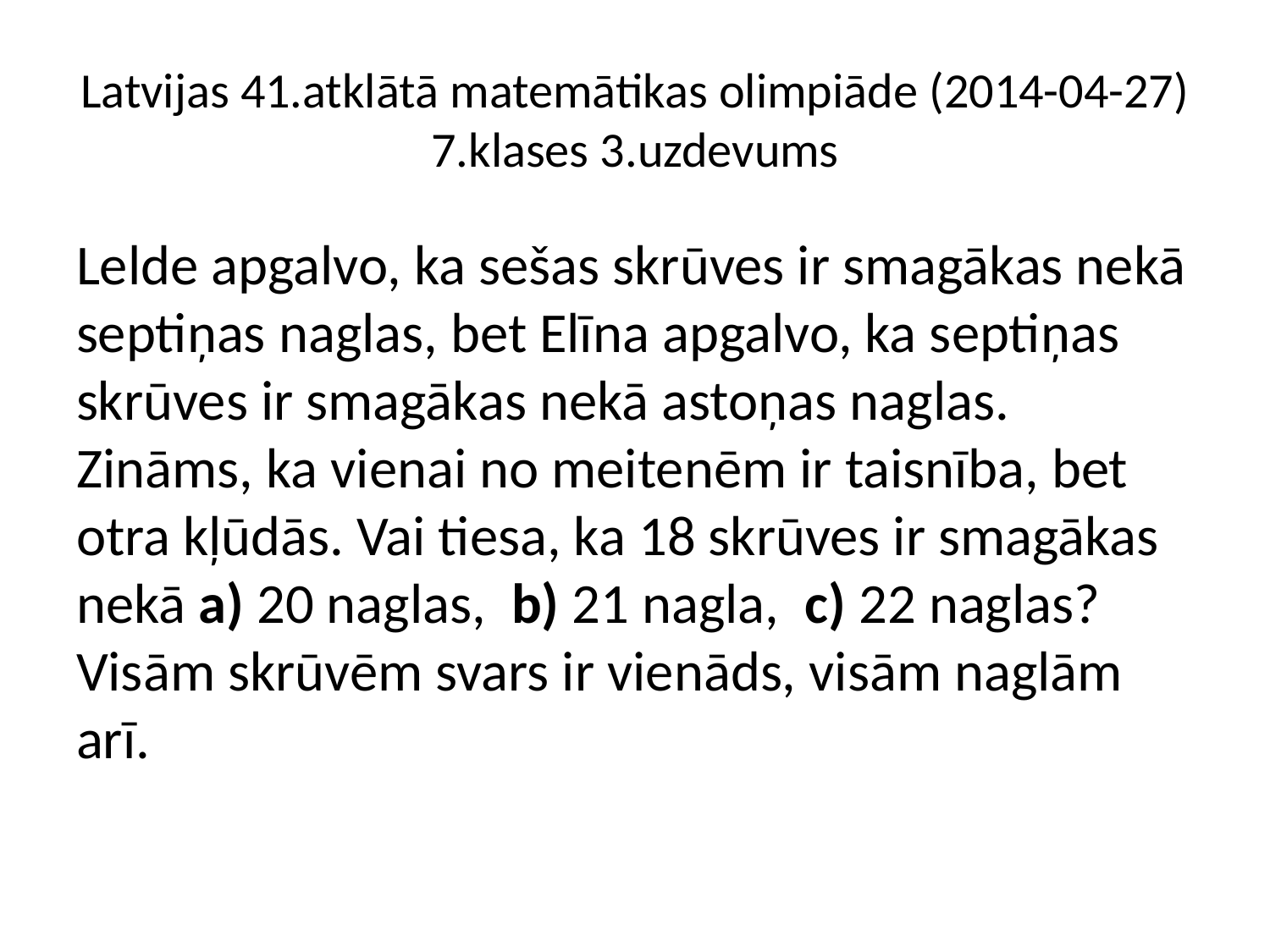

# Latvijas 41.atklātā matemātikas olimpiāde (2014-04-27) 7.klases 3.uzdevums
Lelde apgalvo, ka sešas skrūves ir smagākas nekā septiņas naglas, bet Elīna apgalvo, ka septiņas skrūves ir smagākas nekā astoņas naglas. Zināms, ka vienai no meitenēm ir taisnība, bet otra kļūdās. Vai tiesa, ka 18 skrūves ir smagākas nekā a) 20 naglas,  b) 21 nagla,  c) 22 naglas? Visām skrūvēm svars ir vienāds, visām naglām arī.